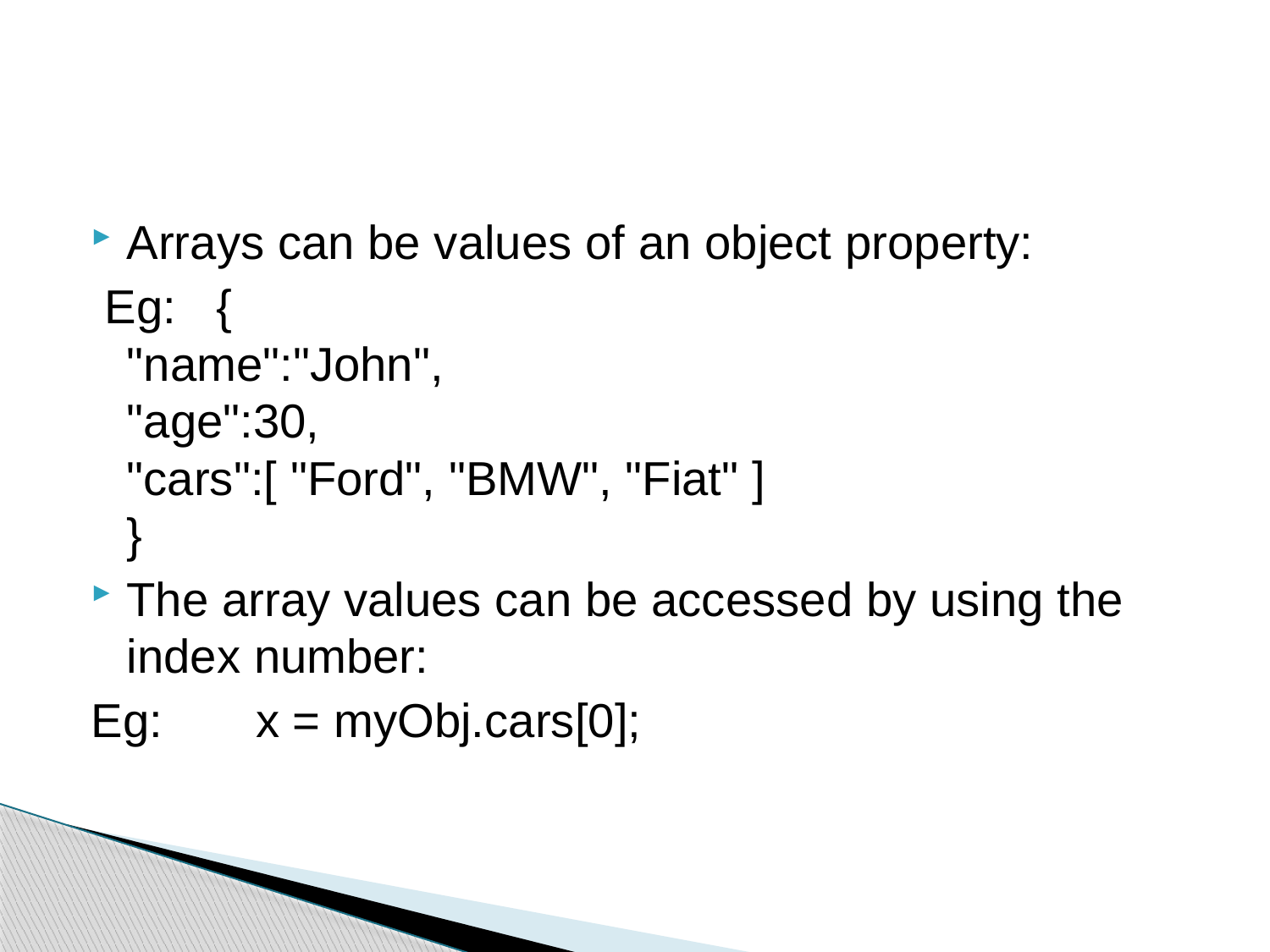

#
Arrays can be values of an object property:
 Eg:   {
"name":"John",
"age":30,
"cars":[ "Ford", "BMW", "Fiat" ]
}
The array values can be accessed by using the index number:
Eg:       x = myObj.cars[0];